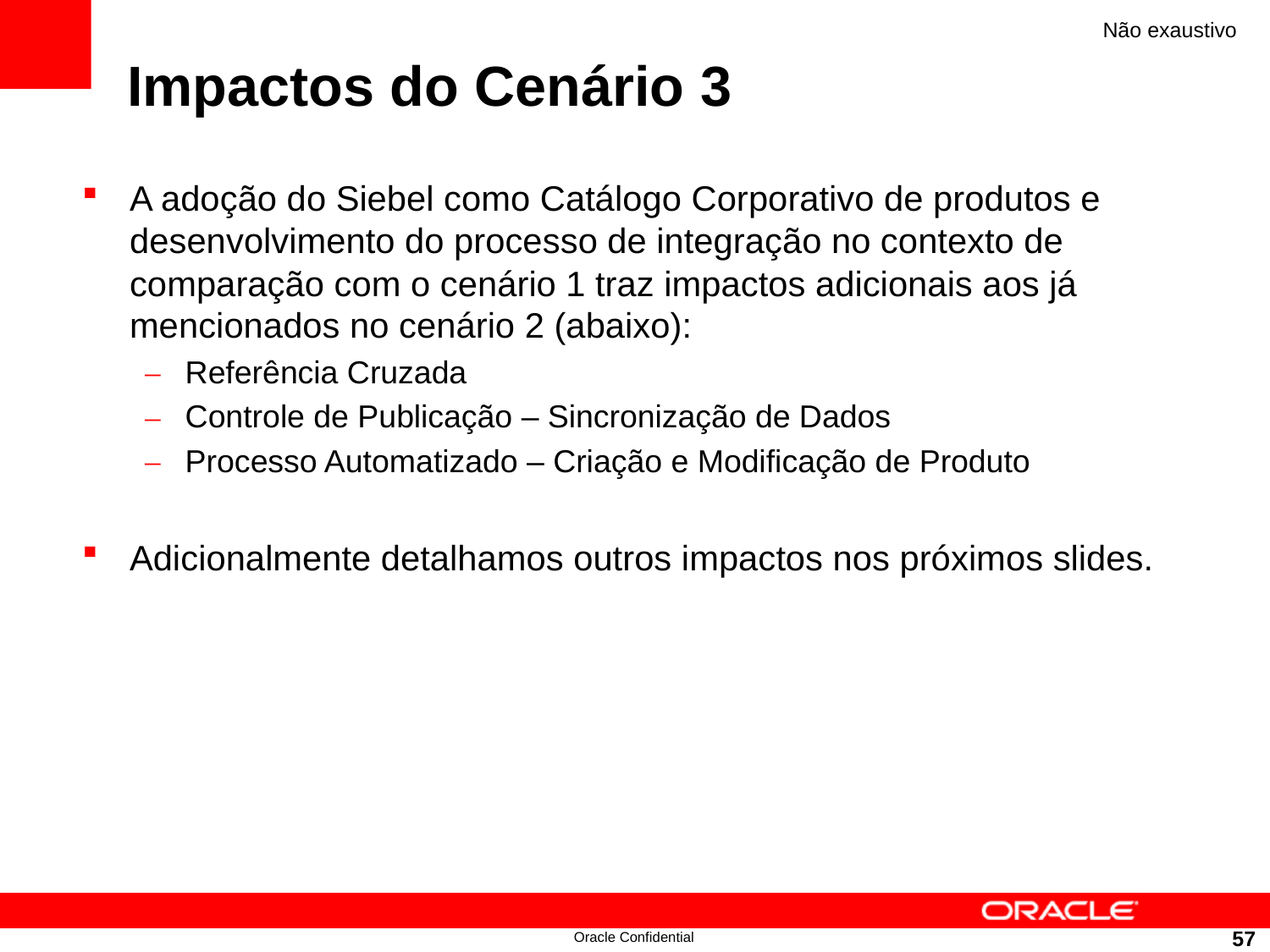

Não exaustivo
# Impactos do Cenário 3
A adoção do Siebel como Catálogo Corporativo de produtos e desenvolvimento do processo de integração no contexto de comparação com o cenário 1 traz impactos adicionais aos já mencionados no cenário 2 (abaixo):
Referência Cruzada
Controle de Publicação – Sincronização de Dados
Processo Automatizado – Criação e Modificação de Produto

Adicionalmente detalhamos outros impactos nos próximos slides.
57